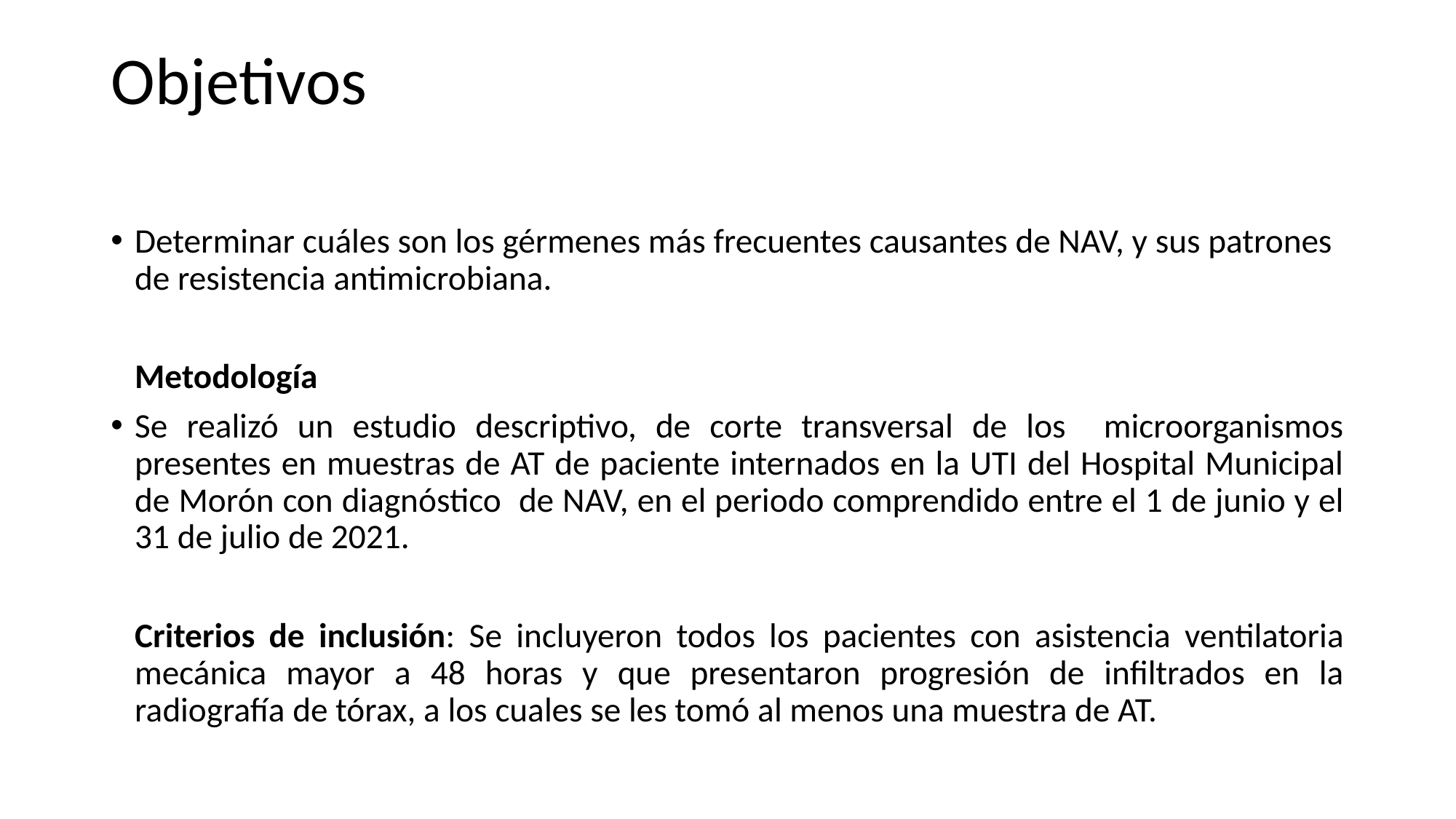

# Objetivos
Determinar cuáles son los gérmenes más frecuentes causantes de NAV, y sus patrones de resistencia antimicrobiana.

Metodología
Se realizó un estudio descriptivo, de corte transversal de los  microorganismos presentes en muestras de AT de paciente internados en la UTI del Hospital Municipal de Morón con diagnóstico  de NAV, en el periodo comprendido entre el 1 de junio y el 31 de julio de 2021.

Criterios de inclusión: Se incluyeron todos los pacientes con asistencia ventilatoria mecánica mayor a 48 horas y que presentaron progresión de infiltrados en la radiografía de tórax, a los cuales se les tomó al menos una muestra de AT.